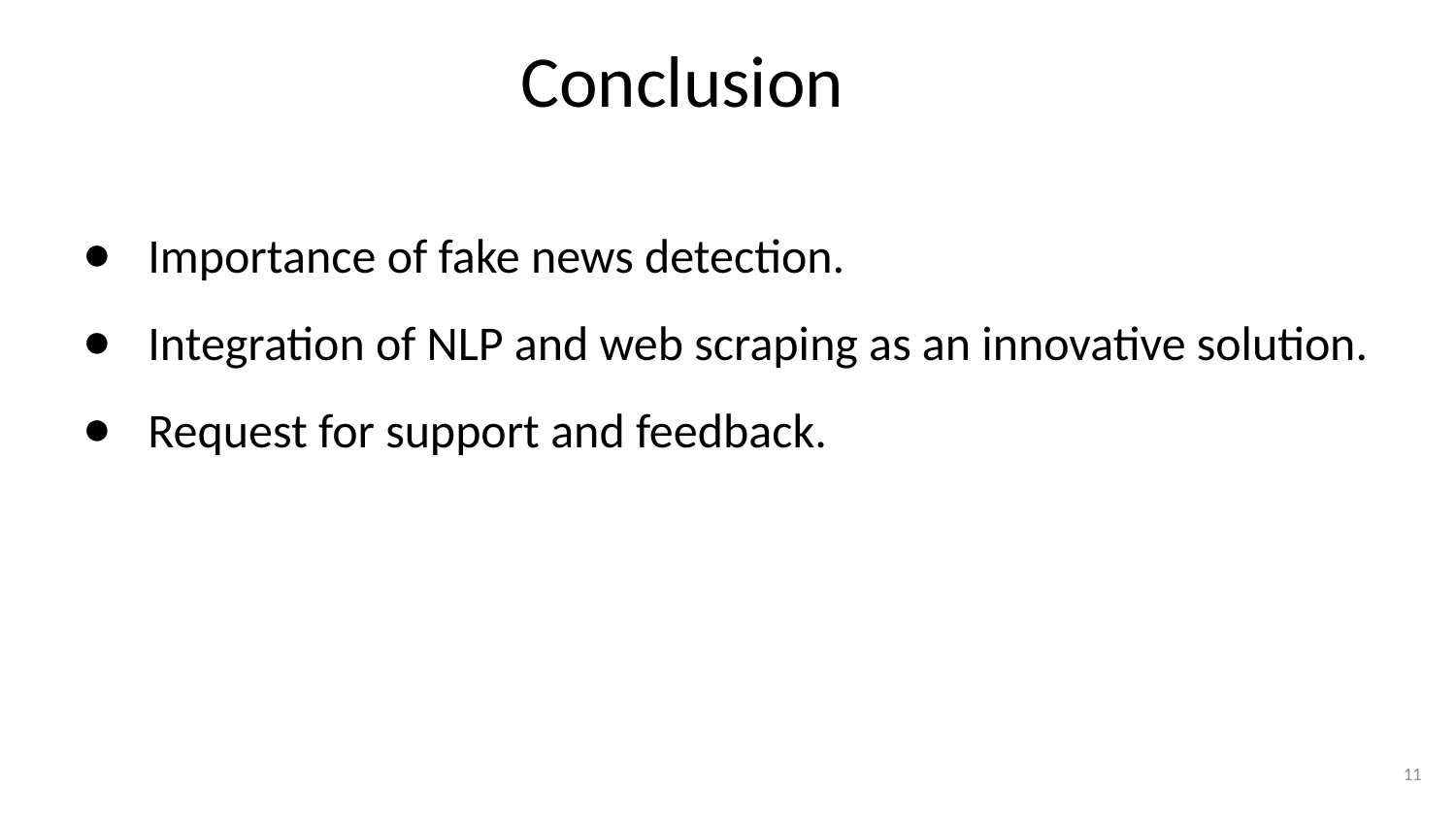

# Conclusion
 Importance of fake news detection.
 Integration of NLP and web scraping as an innovative solution.
 Request for support and feedback.
11